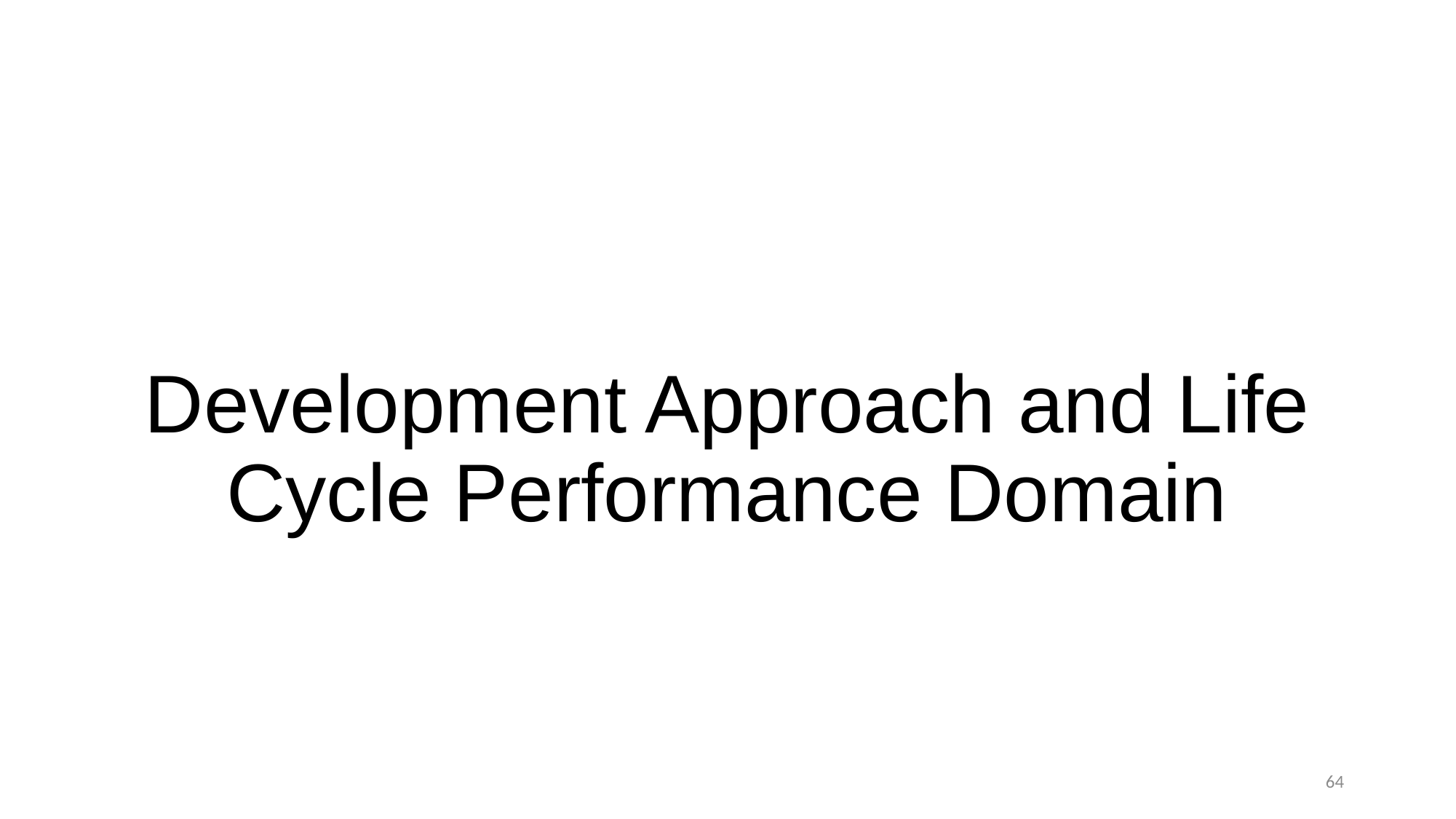

# Development Approach and Life Cycle Performance Domain

64